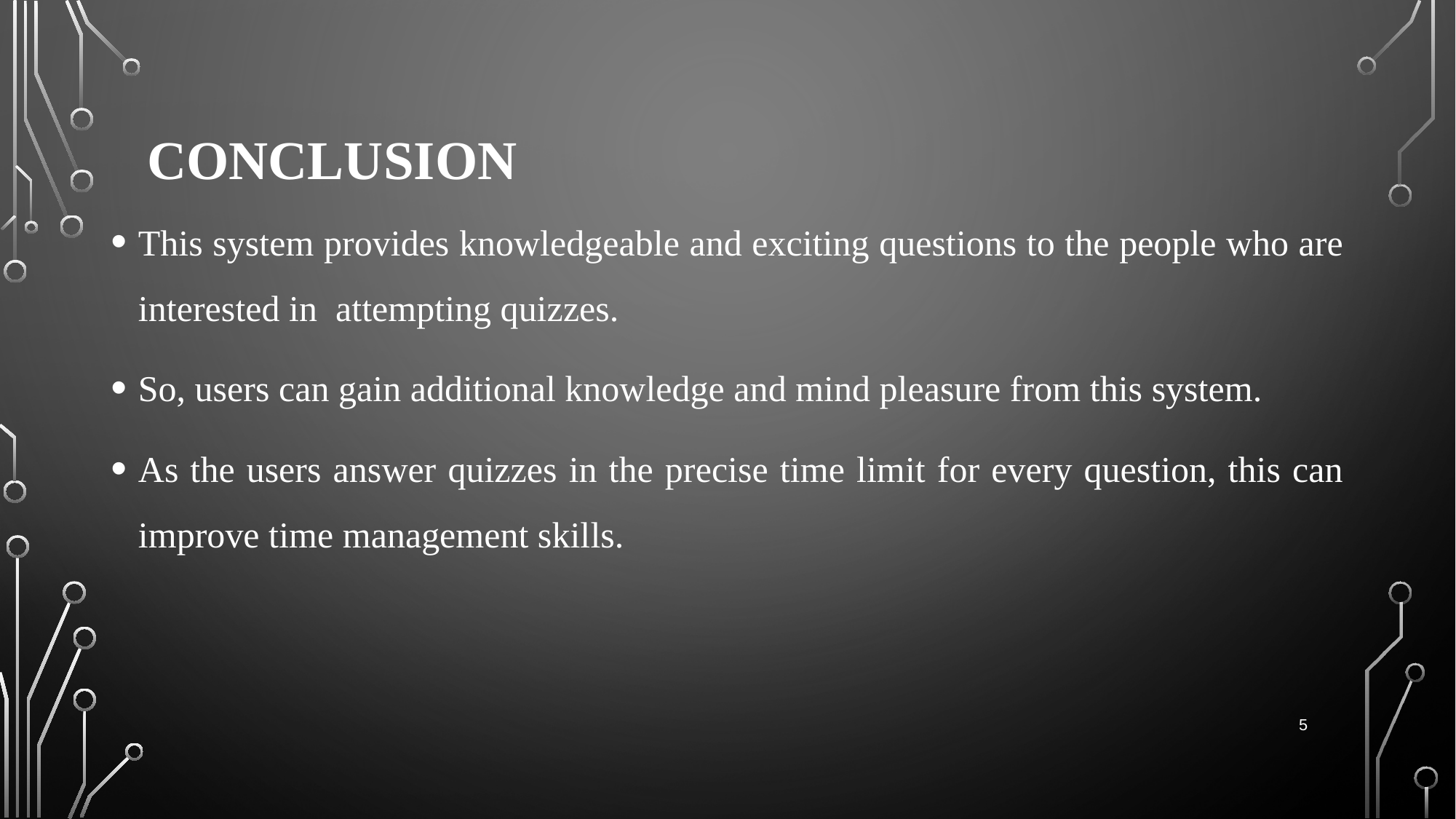

# Conclusion
This system provides knowledgeable and exciting questions to the people who are interested in  attempting quizzes.
So, users can gain additional knowledge and mind pleasure from this system.
As the users answer quizzes in the precise time limit for every question, this can improve time management skills.

5